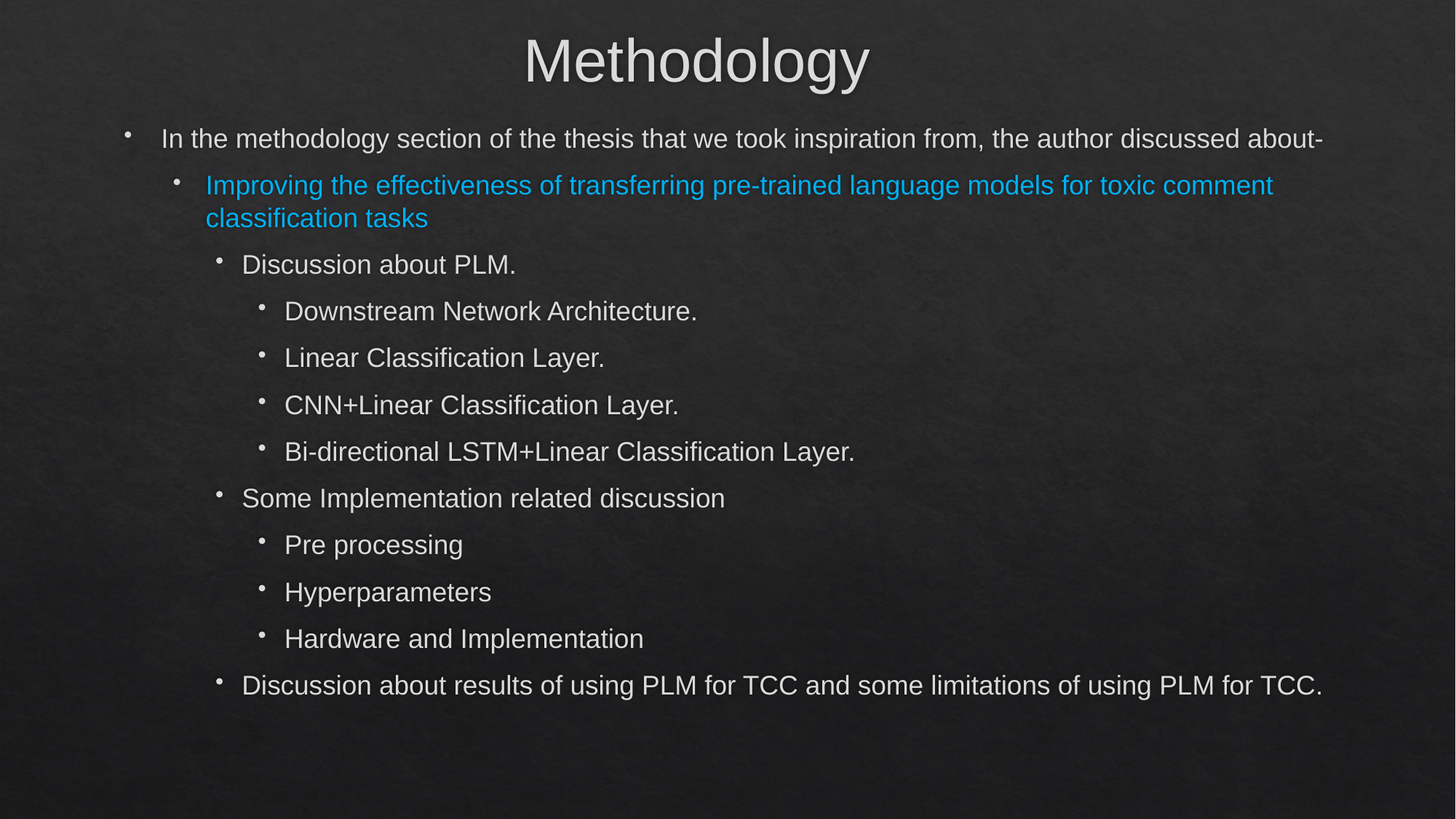

# Methodology
In the methodology section of the thesis that we took inspiration from, the author discussed about-
Improving the effectiveness of transferring pre-trained language models for toxic comment classification tasks
Discussion about PLM.
Downstream Network Architecture.
Linear Classification Layer.
CNN+Linear Classification Layer.
Bi-directional LSTM+Linear Classification Layer.
Some Implementation related discussion
Pre processing
Hyperparameters
Hardware and Implementation
Discussion about results of using PLM for TCC and some limitations of using PLM for TCC.